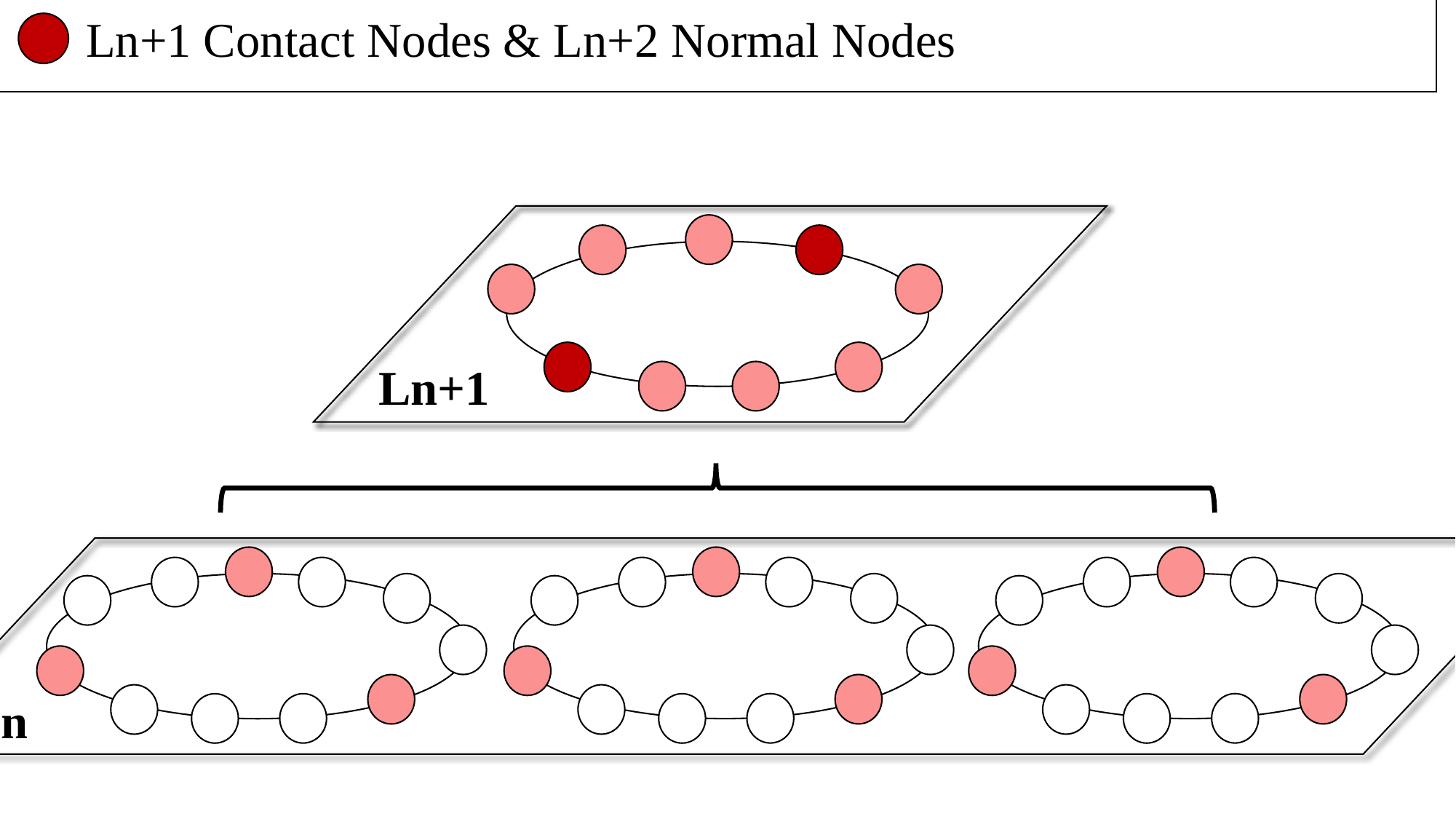

Ln+1 Contact Nodes & Ln+2 Normal Nodes

Ln Normal Nodes

Ln Contact Nodes & Ln+1 Normal Nodes

Ln+1 Contact Nodes & Ln+2 Normal Nodes

Ln+1

Ln